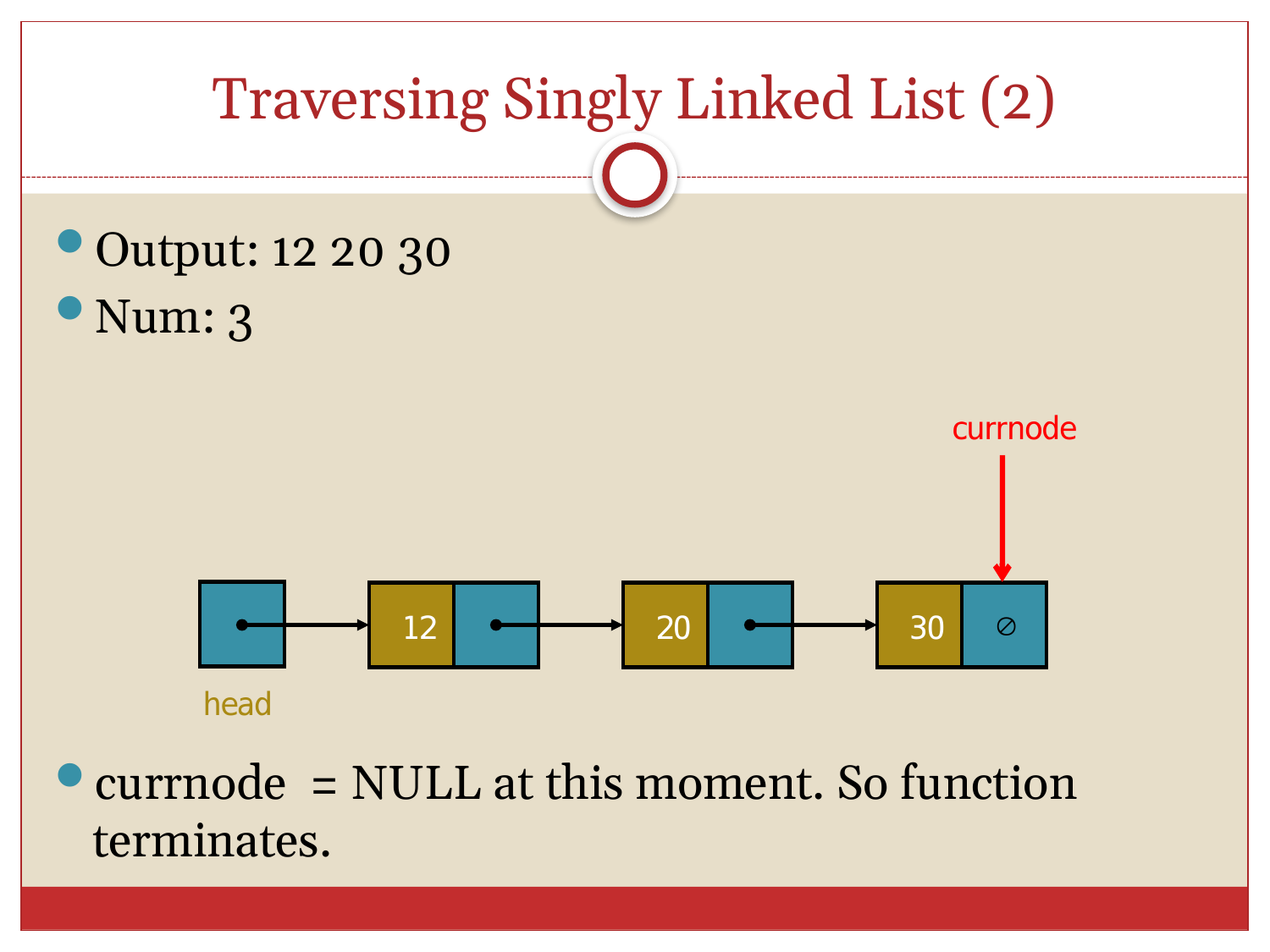

# Traversing Singly Linked List (2)
Output: 12 20 30
Num: 3

currnode  = NULL at this moment. So function terminates.
currnode

12

20

30

∅

head